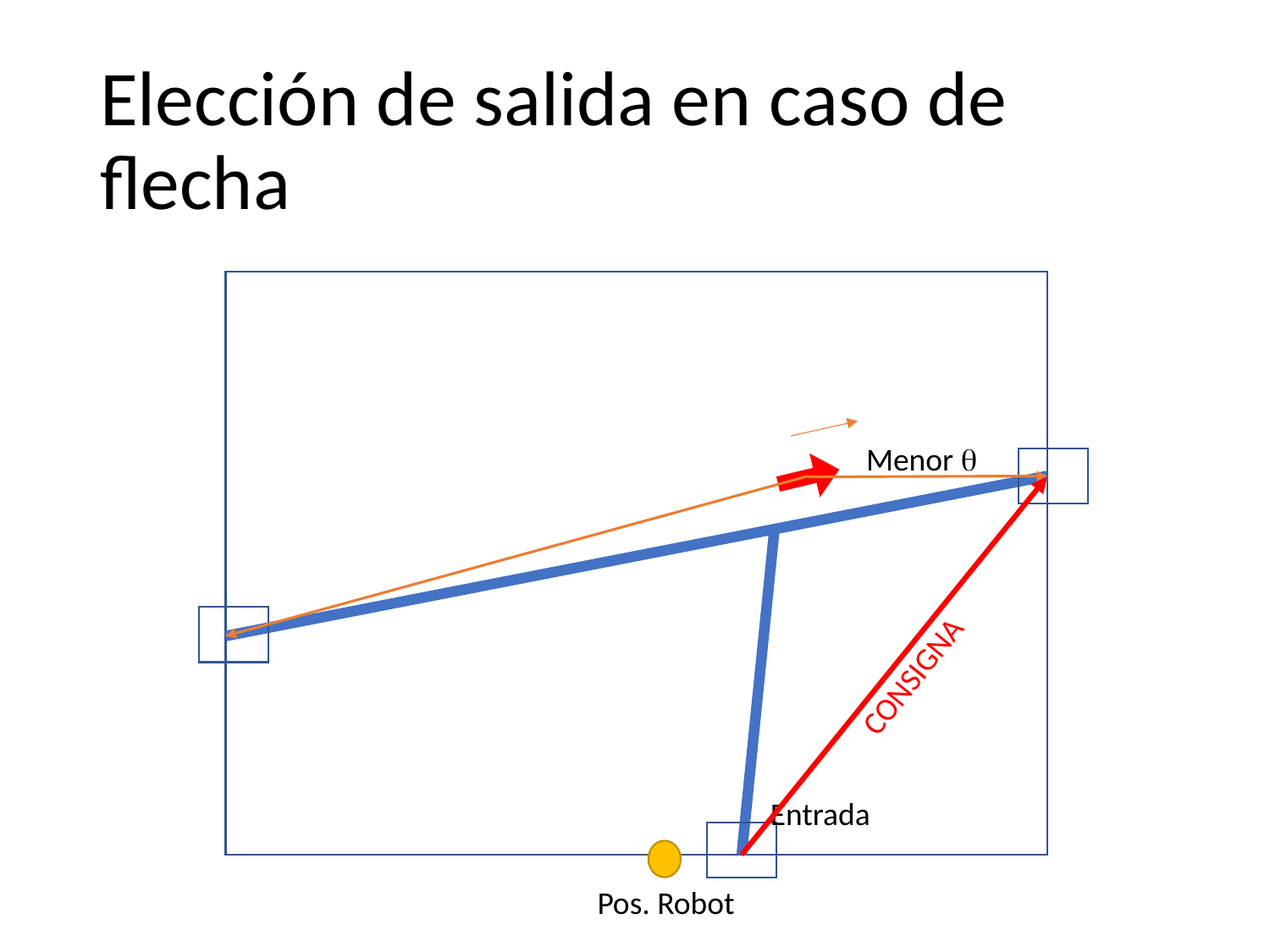

# Elección de salida en caso de flecha

Menor θ

CONSIGNA
Entrada

Pos. Robot